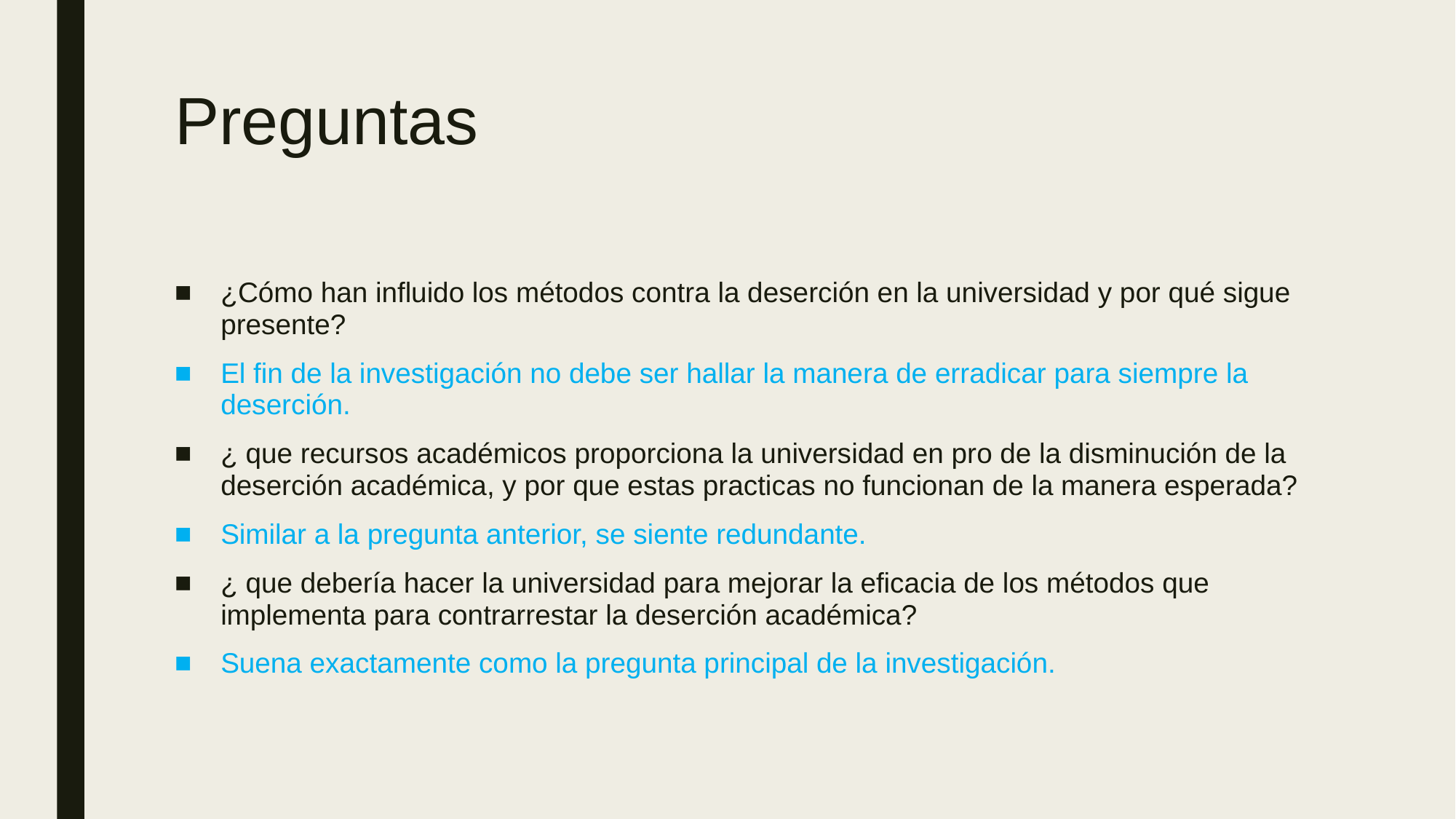

# Preguntas
¿Cómo han influido los métodos contra la deserción en la universidad y por qué sigue presente?
El fin de la investigación no debe ser hallar la manera de erradicar para siempre la deserción.
¿ que recursos académicos proporciona la universidad en pro de la disminución de la deserción académica, y por que estas practicas no funcionan de la manera esperada?
Similar a la pregunta anterior, se siente redundante.
¿ que debería hacer la universidad para mejorar la eficacia de los métodos que implementa para contrarrestar la deserción académica?
Suena exactamente como la pregunta principal de la investigación.